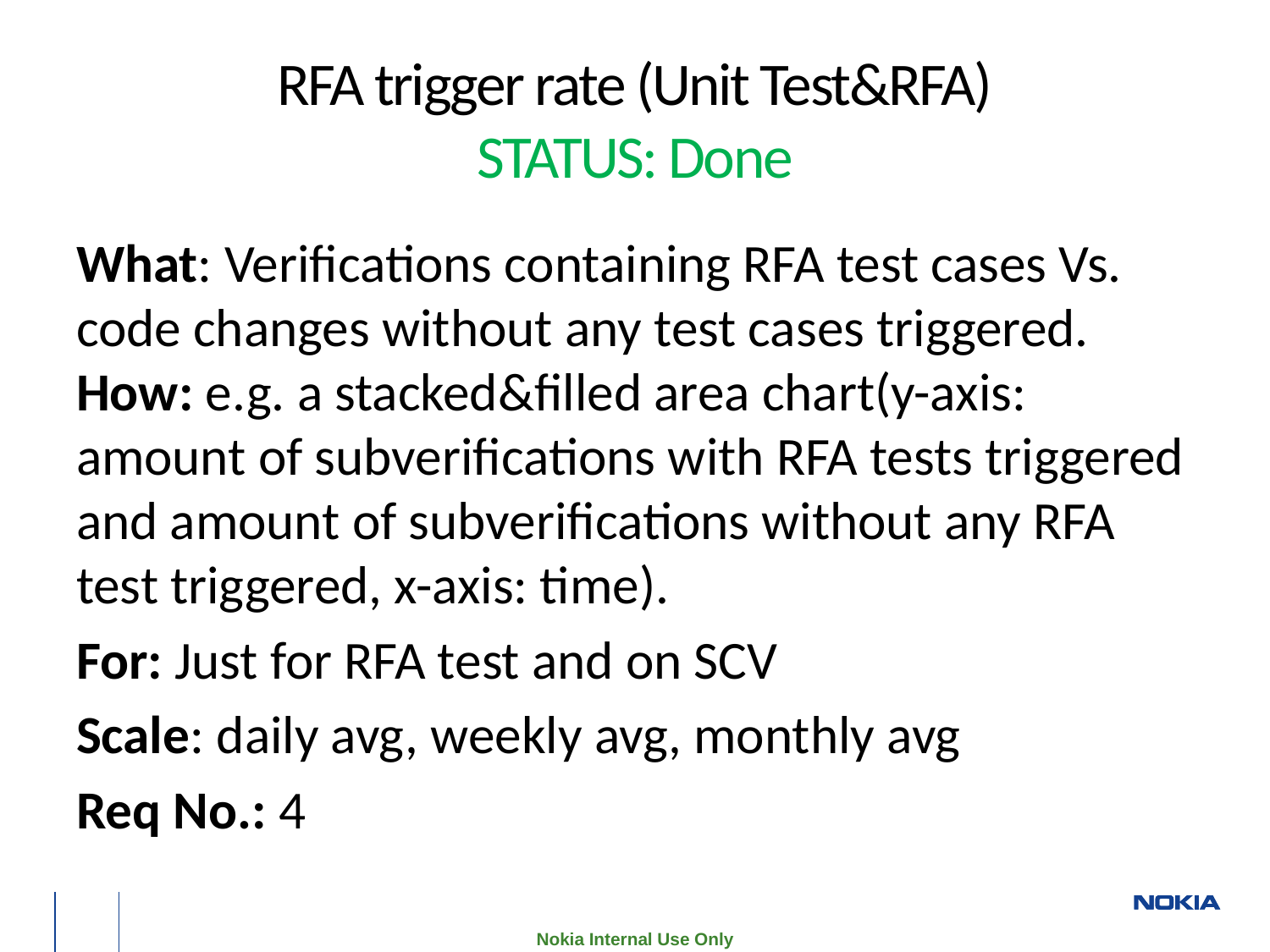

# RFA trigger rate (Unit Test&RFA) STATUS: Done
What: Verifications containing RFA test cases Vs. code changes without any test cases triggered. How: e.g. a stacked&filled area chart(y-axis: amount of subverifications with RFA tests triggered and amount of subverifications without any RFA test triggered, x-axis: time).
For: Just for RFA test and on SCV
Scale: daily avg, weekly avg, monthly avg
Req No.: 4